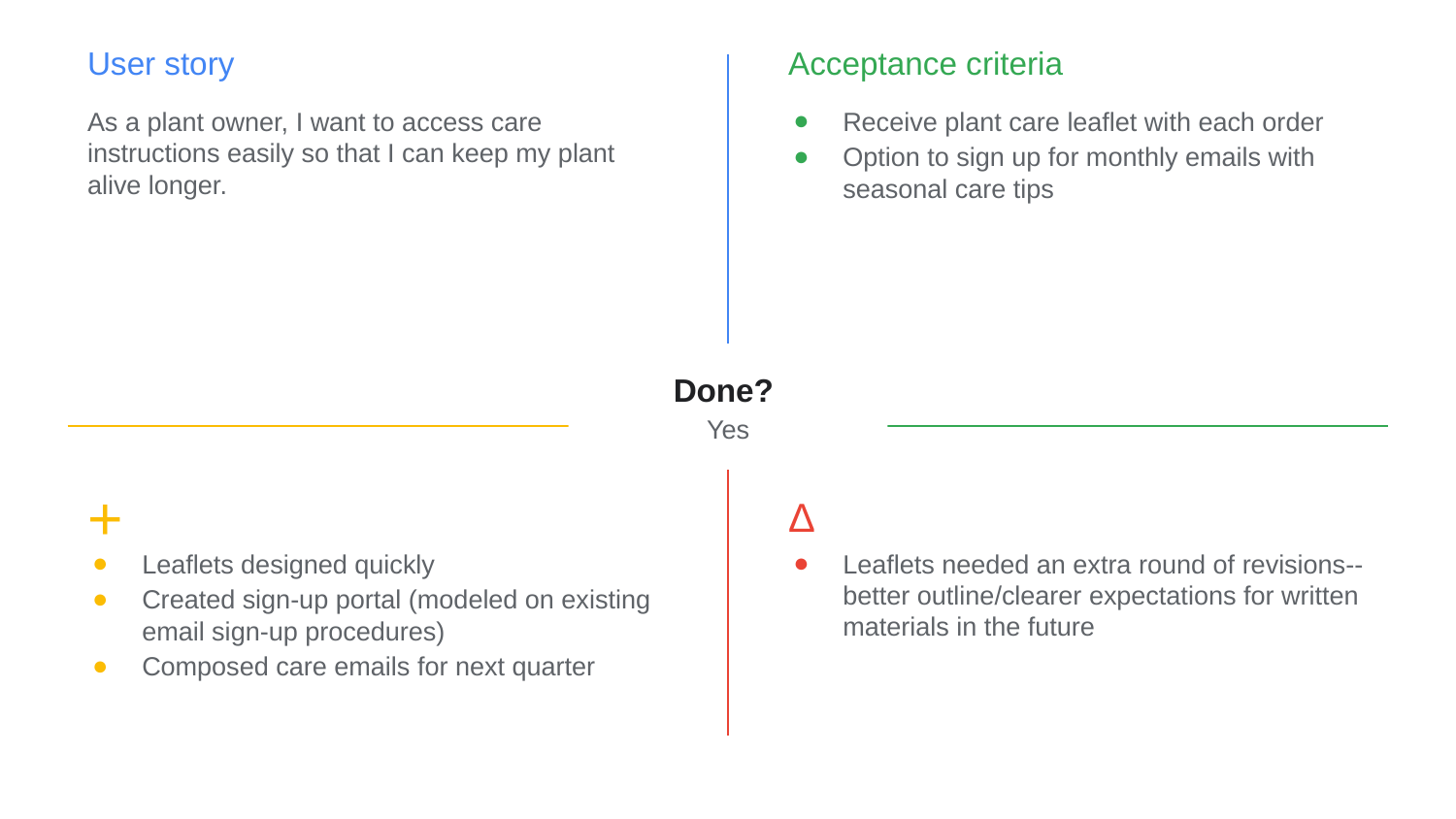

User story
Acceptance criteria
As a plant owner, I want to access care instructions easily so that I can keep my plant alive longer.

Receive plant care leaflet with each order
Option to sign up for monthly emails with seasonal care tips

Done?
Yes

+
Δ
Leaflets designed quickly
Created sign-up portal (modeled on existing email sign-up procedures)
Composed care emails for next quarter

Leaflets needed an extra round of revisions--better outline/clearer expectations for written materials in the future